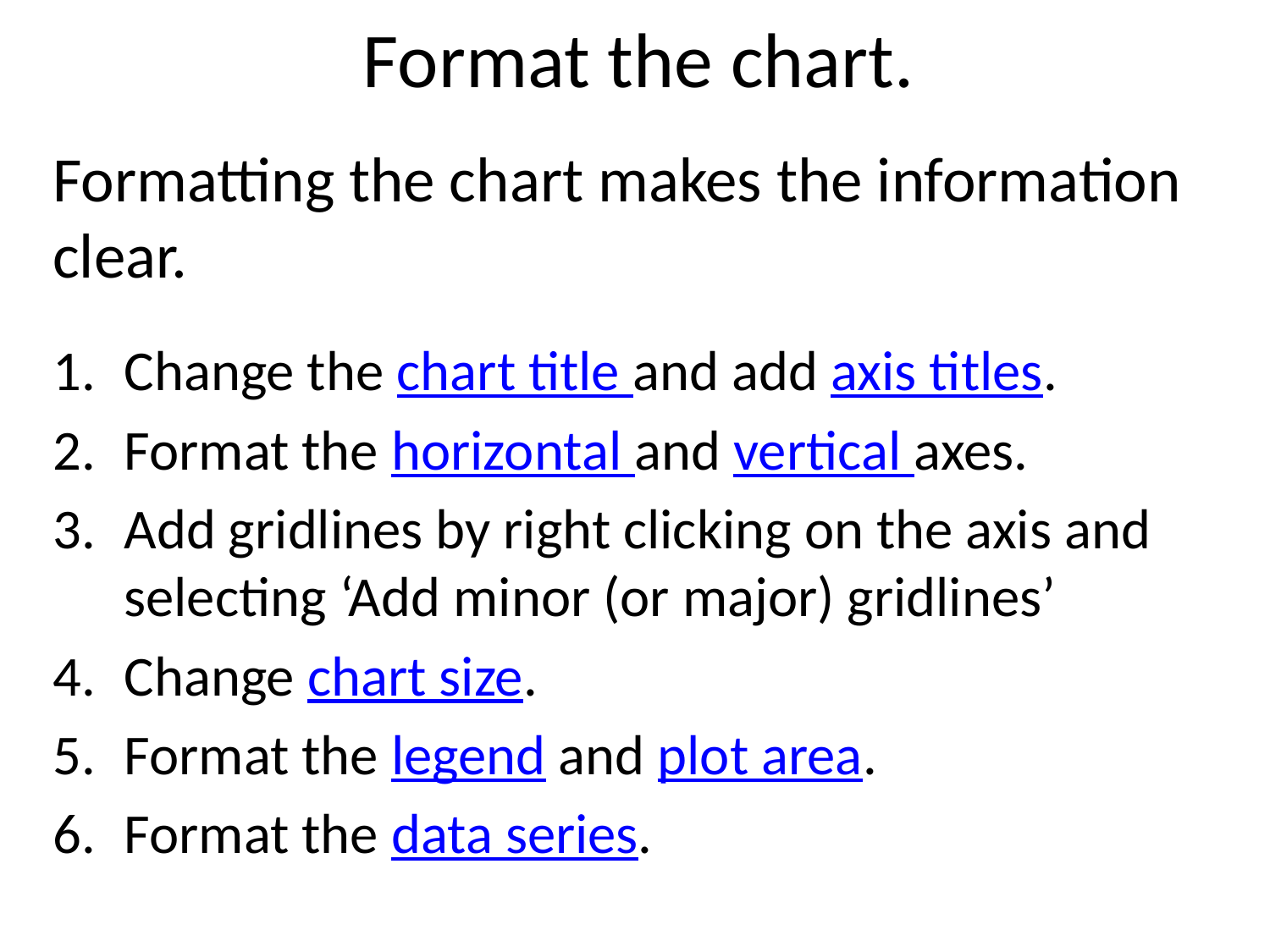

# Format the chart.
Formatting the chart makes the information clear.

Change the chart title and add axis titles.
Format the horizontal and vertical axes.
Add gridlines by right clicking on the axis and selecting ‘Add minor (or major) gridlines’
Change chart size.
Format the legend and plot area.
Format the data series.